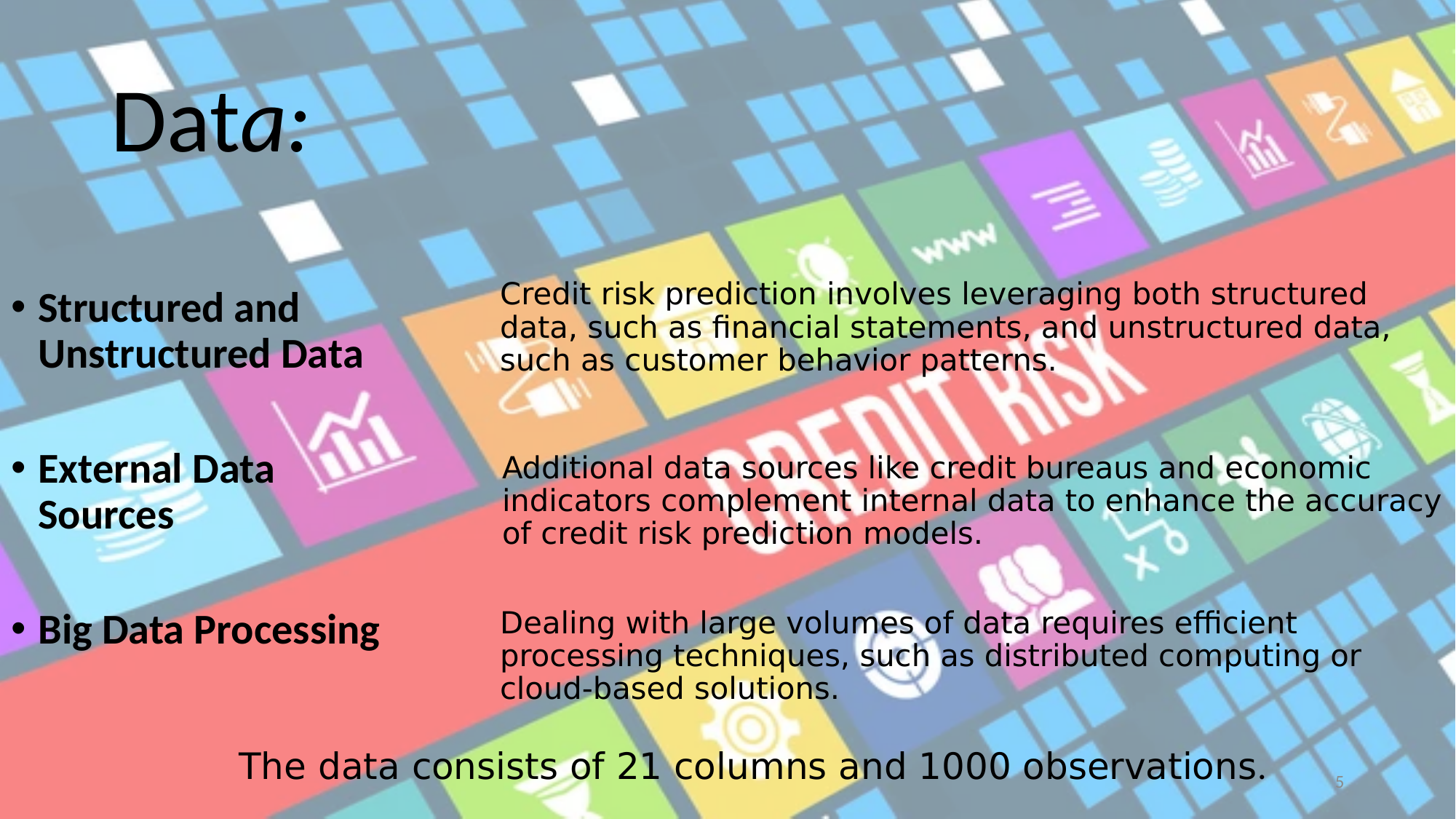

# Data:
Credit risk prediction involves leveraging both structured data, such as financial statements, and unstructured data, such as customer behavior patterns.

Structured and Unstructured Data
External Data Sources
Additional data sources like credit bureaus and economic indicators complement internal data to enhance the accuracy of credit risk prediction models.

Big Data Processing
Dealing with large volumes of data requires efficient processing techniques, such as distributed computing or cloud-based solutions.

       The data consists of 21 columns and 1000 observations.

5